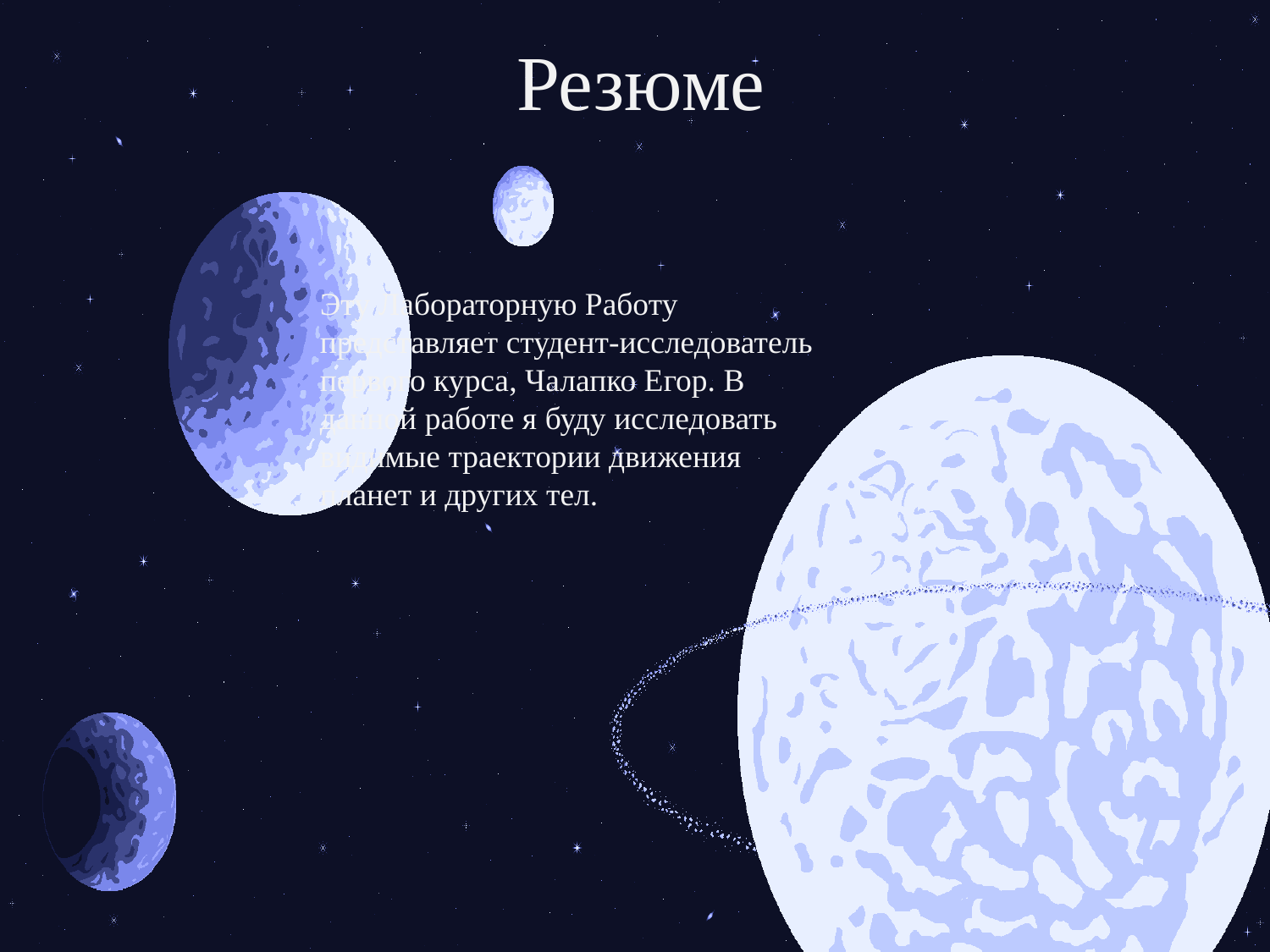

# Резюме

Эту Лабораторную Работу представляет студент-исследователь первого курса, Чалапко Егор. В данной работе я буду исследовать видимые траектории движения планет и других тел.